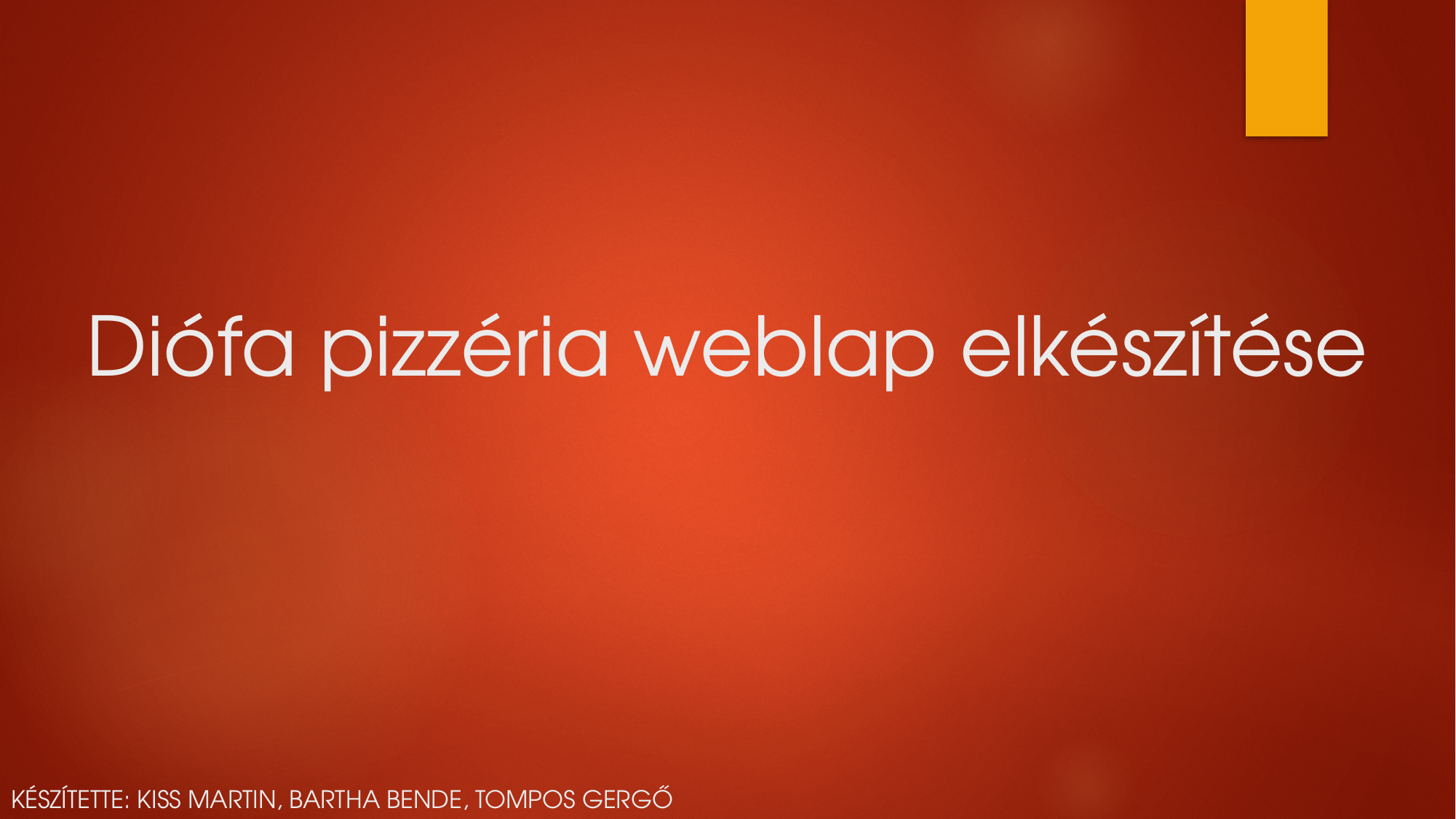

# Diófa pizzéria weblap elkészítése
Készítette: Kiss Martin, Bartha Bende, Tompos gergő